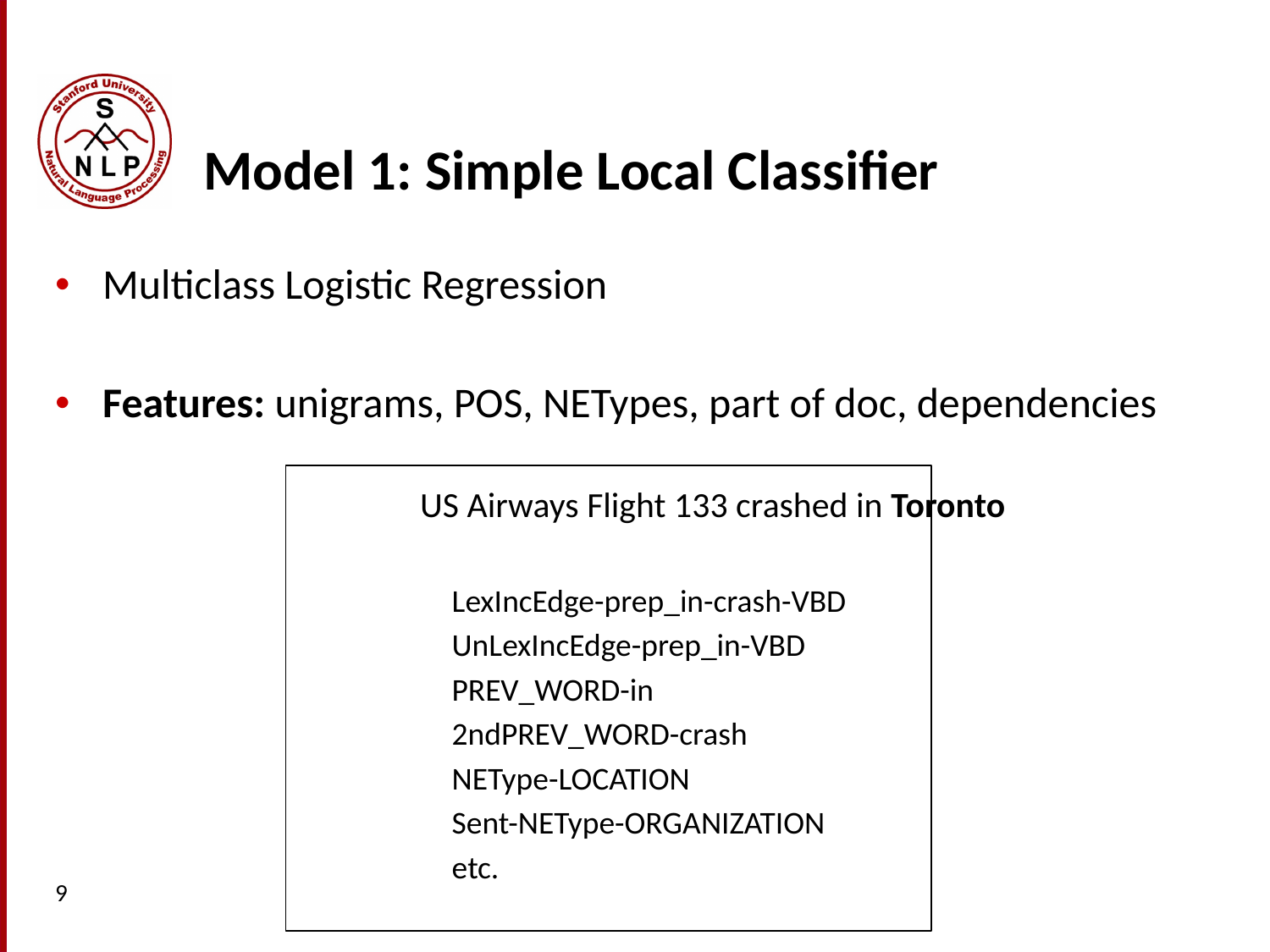

# Model 1: Simple Local Classifier
Multiclass Logistic Regression

Features: unigrams, POS, NETypes, part of doc, dependencies

		US Airways Flight 133 crashed in Toronto

	LexIncEdge-prep_in-crash-VBD
	UnLexIncEdge-prep_in-VBD
	PREV_WORD-in
	2ndPREV_WORD-crash
	NEType-LOCATION
	Sent-NEType-ORGANIZATION
	etc.

9